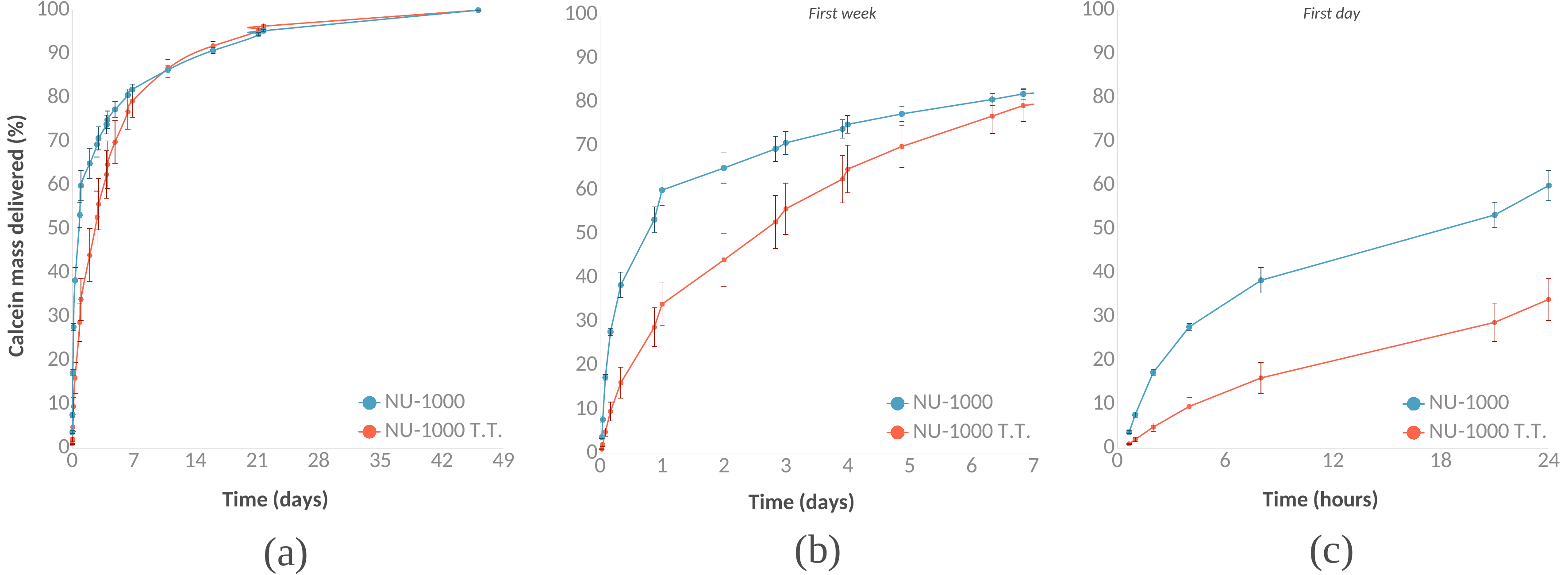

### Chart

| Category |  |  |
|---|---|---|

### Chart

| Category |  |  |
|---|---|---|

### Chart

| Category |  |  |
|---|---|---|
First week
First day
(b)
(c)
(a)